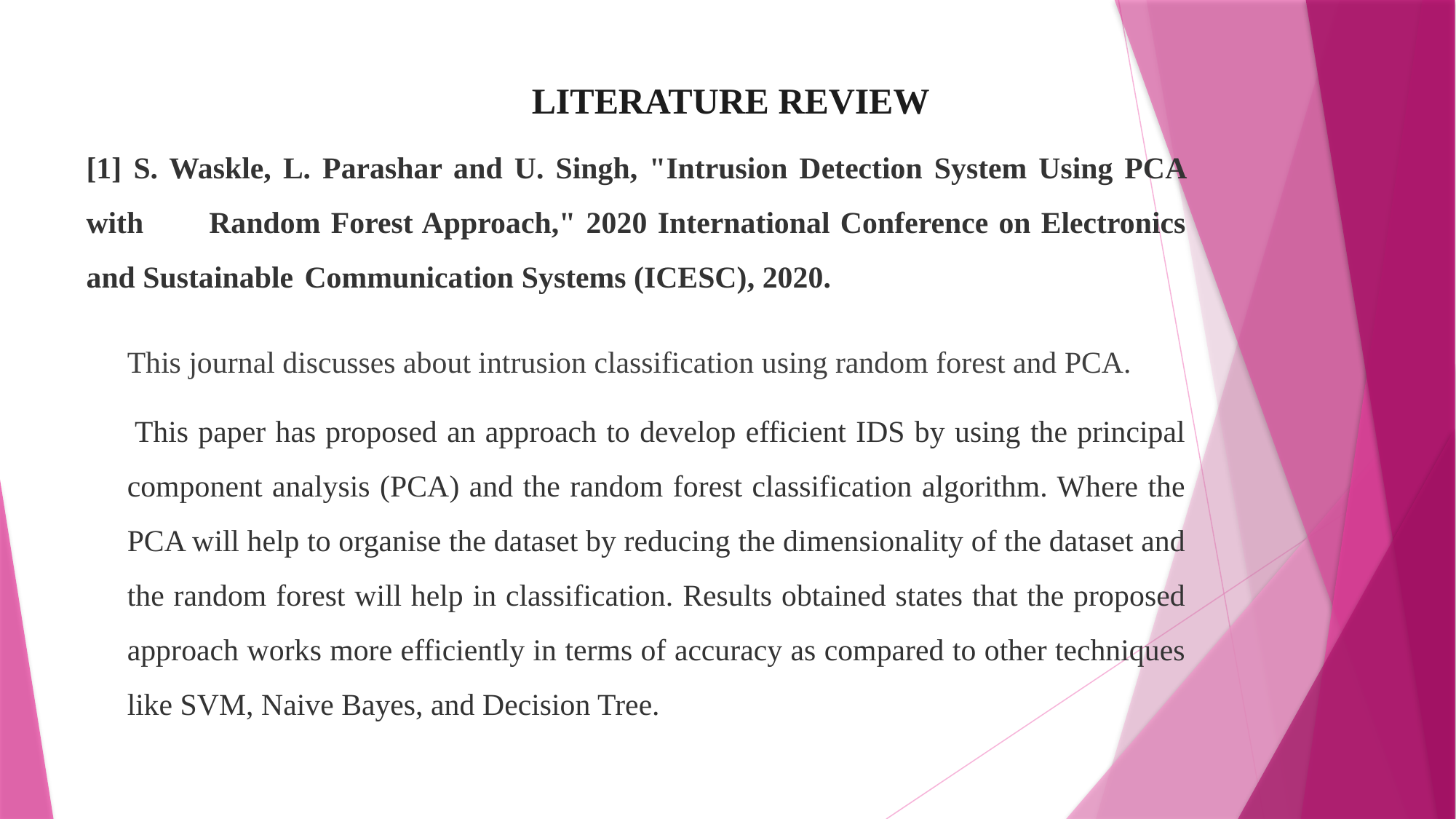

# LITERATURE REVIEW
[1] S. Waskle, L. Parashar and U. Singh, "Intrusion Detection System Using PCA with     	Random Forest Approach," 2020 International Conference on Electronics and Sustainable 	Communication Systems (ICESC), 2020.
 	This journal discusses about intrusion classification using random forest and PCA.
     This paper has proposed an approach to develop efficient IDS by using the principal component analysis (PCA) and the random forest classification algorithm. Where the PCA will help to organise the dataset by reducing the dimensionality of the dataset and the random forest will help in classification. Results obtained states that the proposed approach works more efficiently in terms of accuracy as compared to other techniques like SVM, Naive Bayes, and Decision Tree.